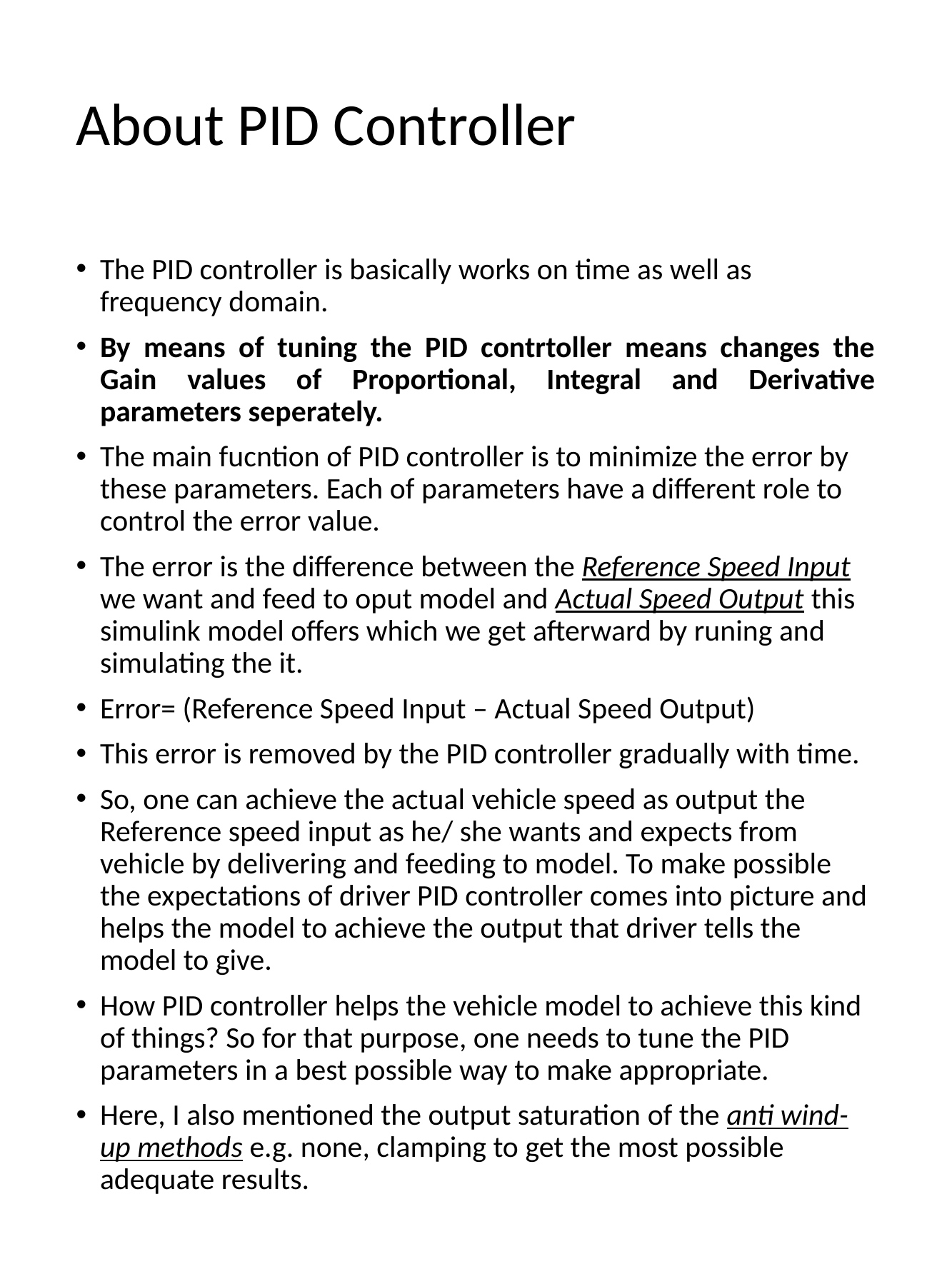

# About PID Controller
The PID controller is basically works on time as well as frequency domain.
By means of tuning the PID contrtoller means changes the Gain values of Proportional, Integral and Derivative parameters seperately.
The main fucntion of PID controller is to minimize the error by these parameters. Each of parameters have a different role to control the error value.
The error is the difference between the Reference Speed Input we want and feed to oput model and Actual Speed Output this simulink model offers which we get afterward by runing and simulating the it.
Error= (Reference Speed Input – Actual Speed Output)
This error is removed by the PID controller gradually with time.
So, one can achieve the actual vehicle speed as output the Reference speed input as he/ she wants and expects from vehicle by delivering and feeding to model. To make possible the expectations of driver PID controller comes into picture and helps the model to achieve the output that driver tells the model to give.
How PID controller helps the vehicle model to achieve this kind of things? So for that purpose, one needs to tune the PID parameters in a best possible way to make appropriate.
Here, I also mentioned the output saturation of the anti wind-up methods e.g. none, clamping to get the most possible adequate results.